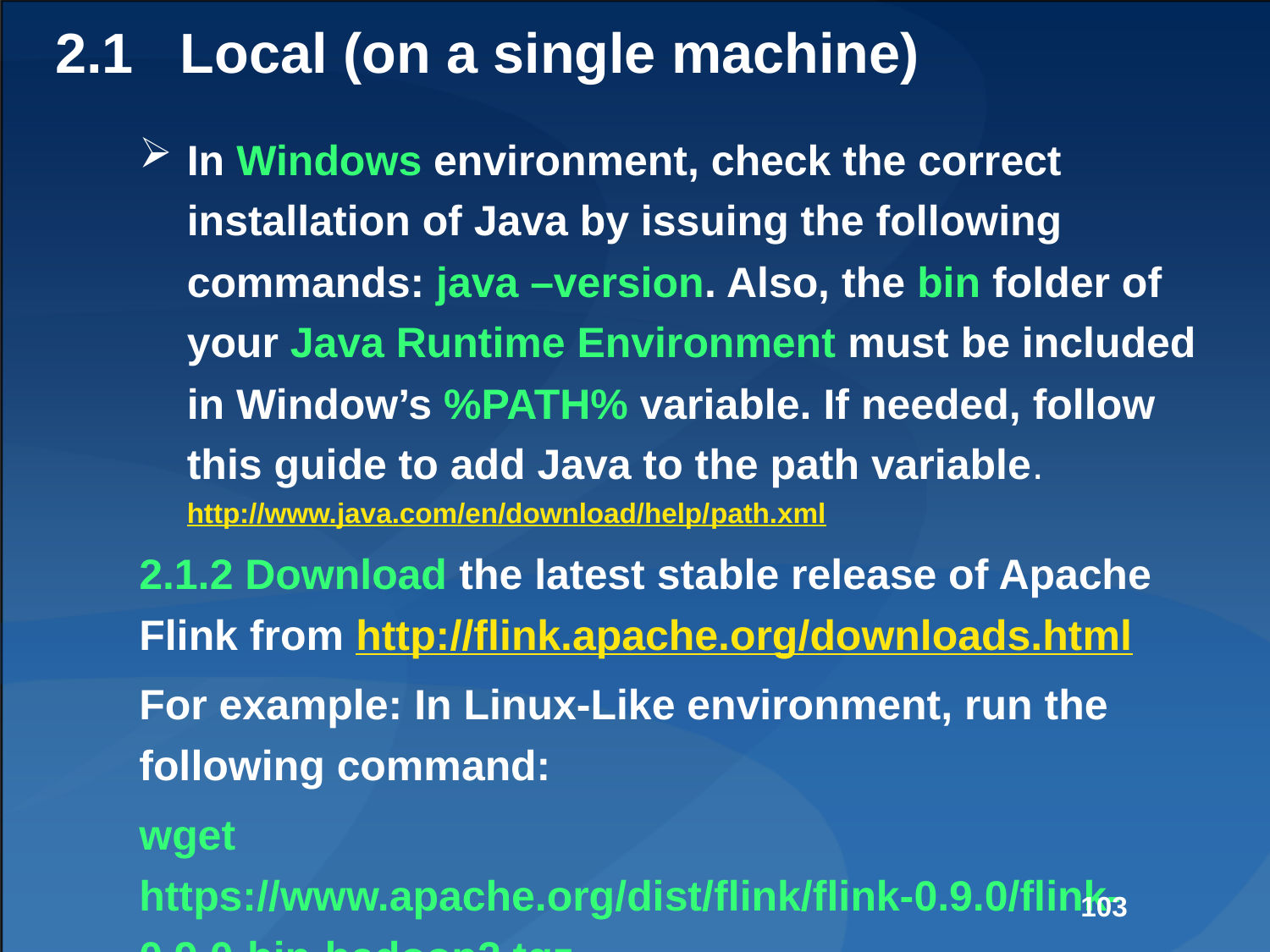

# 2.1   Local (on a single machine)
In Windows environment, check the correct installation of Java by issuing the following commands: java –version. Also, the bin folder of your Java Runtime Environment must be included in Window’s %PATH% variable. If needed, follow this guide to add Java to the path variable. http://www.java.com/en/download/help/path.xml
2.1.2 Download the latest stable release of Apache Flink from http://flink.apache.org/downloads.html
For example: In Linux-Like environment, run the following command:
wget https://www.apache.org/dist/flink/flink-0.9.0/flink-0.9.0-bin-hadoop2.tgz

103